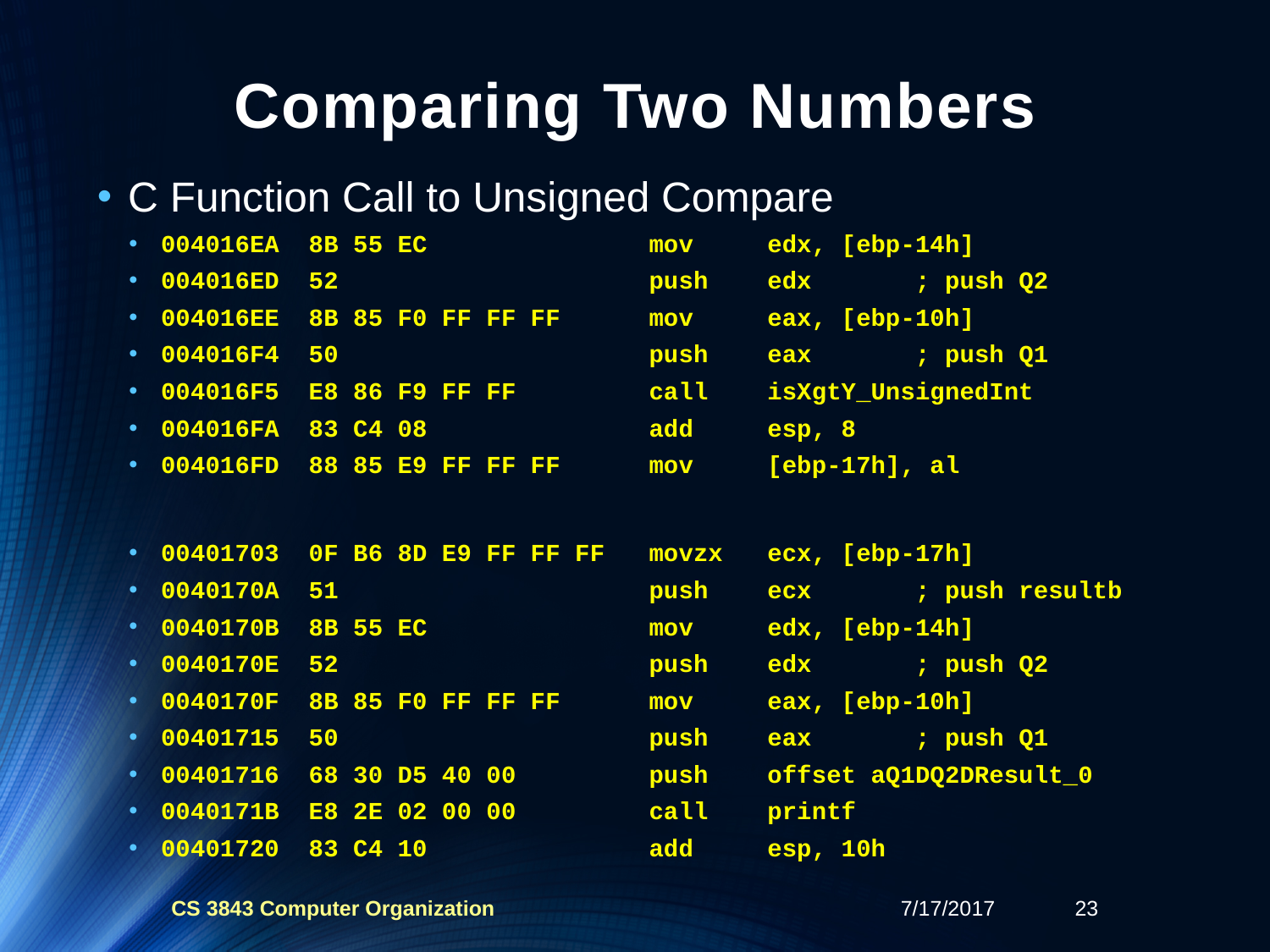

# Comparing Two Numbers
C Function Call to Unsigned Compare
004016EA  8B 55 EC               mov     edx, [ebp-14h]
004016ED  52                     push    edx		; push Q2
004016EE  8B 85 F0 FF FF FF      mov     eax, [ebp-10h]
004016F4  50                     push    eax		; push Q1
004016F5  E8 86 F9 FF FF         call    isXgtY_UnsignedInt
004016FA  83 C4 08               add     esp, 8
004016FD  88 85 E9 FF FF FF      mov     [ebp-17h], al

00401703  0F B6 8D E9 FF FF FF   movzx   ecx, [ebp-17h]
0040170A  51                     push    ecx		; push resultb
0040170B  8B 55 EC               mov     edx, [ebp-14h]
0040170E  52                     push    edx		; push Q2
0040170F  8B 85 F0 FF FF FF      mov     eax, [ebp-10h]
00401715  50                     push    eax		; push Q1
00401716  68 30 D5 40 00         push    offset aQ1DQ2DResult_0
0040171B  E8 2E 02 00 00         call    printf
00401720  83 C4 10               add     esp, 10h
CS 3843 Computer Organization
7/17/2017
23